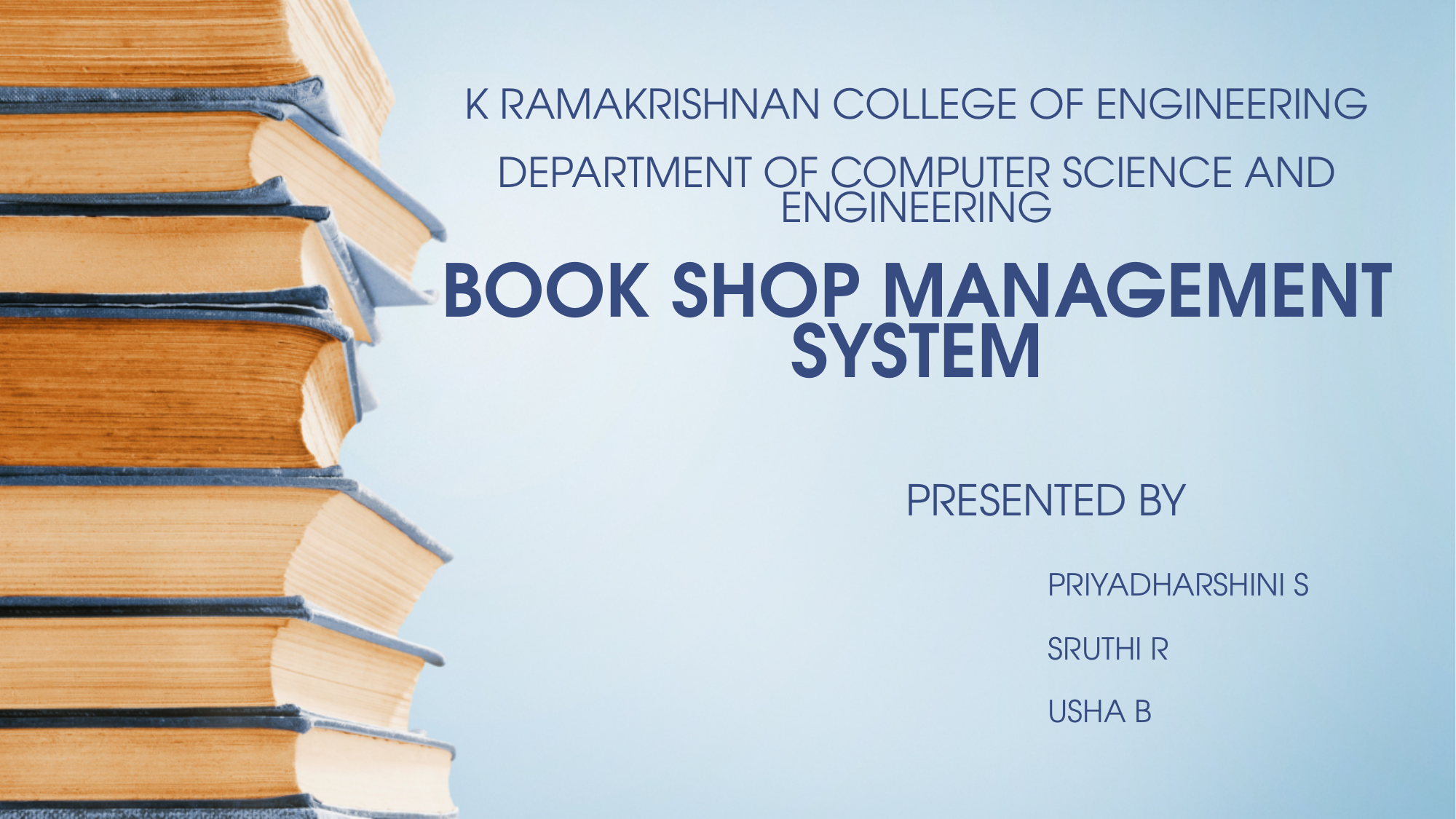

# K RAMAKRISHNAN COLLEGE OF ENGINEERING DEPARTMENT OF COMPUTER SCIENCE AND ENGINEERING BOOK SHOP MANAGEMENT SYSTEM
PRESENTED BY

            PRIYADHARSHINI S

                 SRUTHI R

                 USHA B